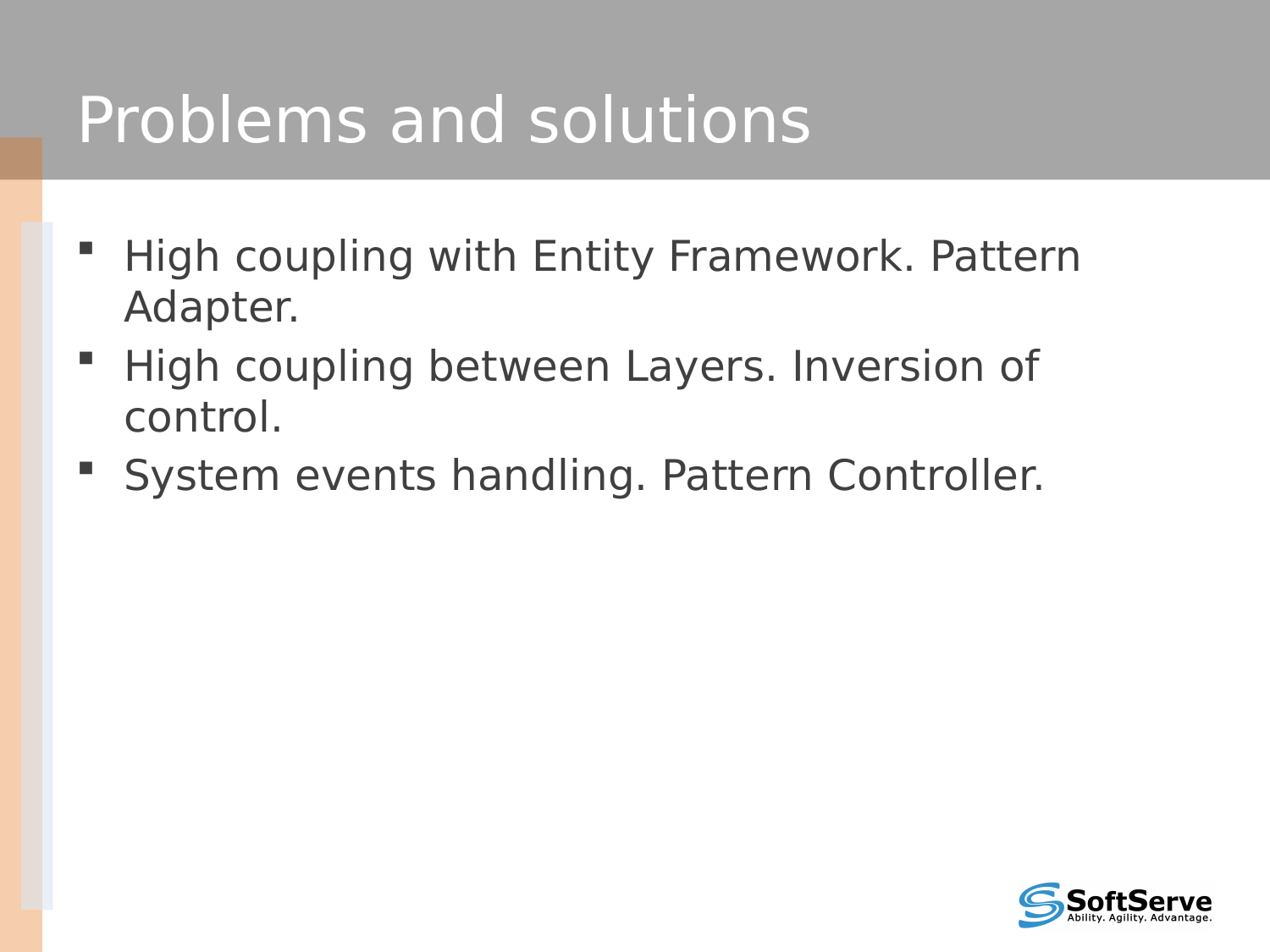

# Problems and solutions
High coupling with Entity Framework. Pattern Adapter.
High coupling between Layers. Inversion of control.
System events handling. Pattern Controller.